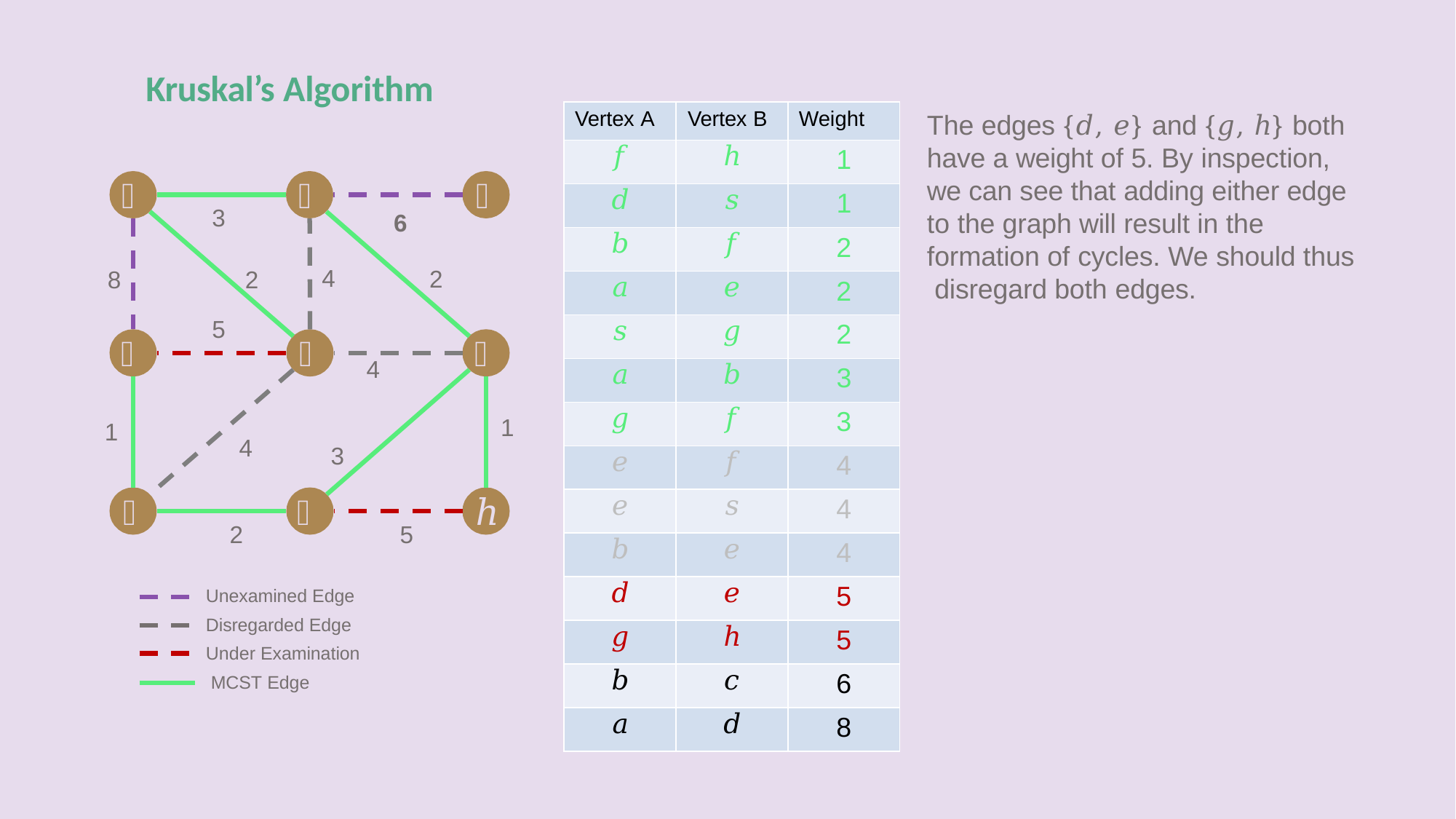

# Kruskal’s Algorithm
| Vertex A | Vertex B | Weight |
| --- | --- | --- |
| 𝑓 | ℎ | 1 |
| 𝑑 | 𝑠 | 1 |
| 𝑏 | 𝑓 | 2 |
| 𝑎 | 𝑒 | 2 |
| 𝑠 | 𝑔 | 2 |
| 𝑎 | 𝑏 | 3 |
| 𝑔 | 𝑓 | 3 |
| 𝑒 | 𝑓 | 4 |
| 𝑒 | 𝑠 | 4 |
| 𝑏 | 𝑒 | 4 |
| 𝑑 | 𝑒 | 5 |
| 𝑔 | ℎ | 5 |
| 𝑏 | 𝑐 | 6 |
| 𝑎 | 𝑑 | 8 |
The edges {𝑑, 𝑒} and {𝑔, ℎ} both  have a weight of 5. By inspection,  we can see that adding either edge  to the graph will result in the  formation of cycles. We should thus  disregard both edges.
𝑎
𝑏
𝑐

3
6

4
2
8
2
5
𝑑
𝑒
𝑓

4

1
1
4
3
𝑠
𝑔
ℎ

2
5
Unexamined Edge  Disregarded Edge  Under Examination  MCST Edge